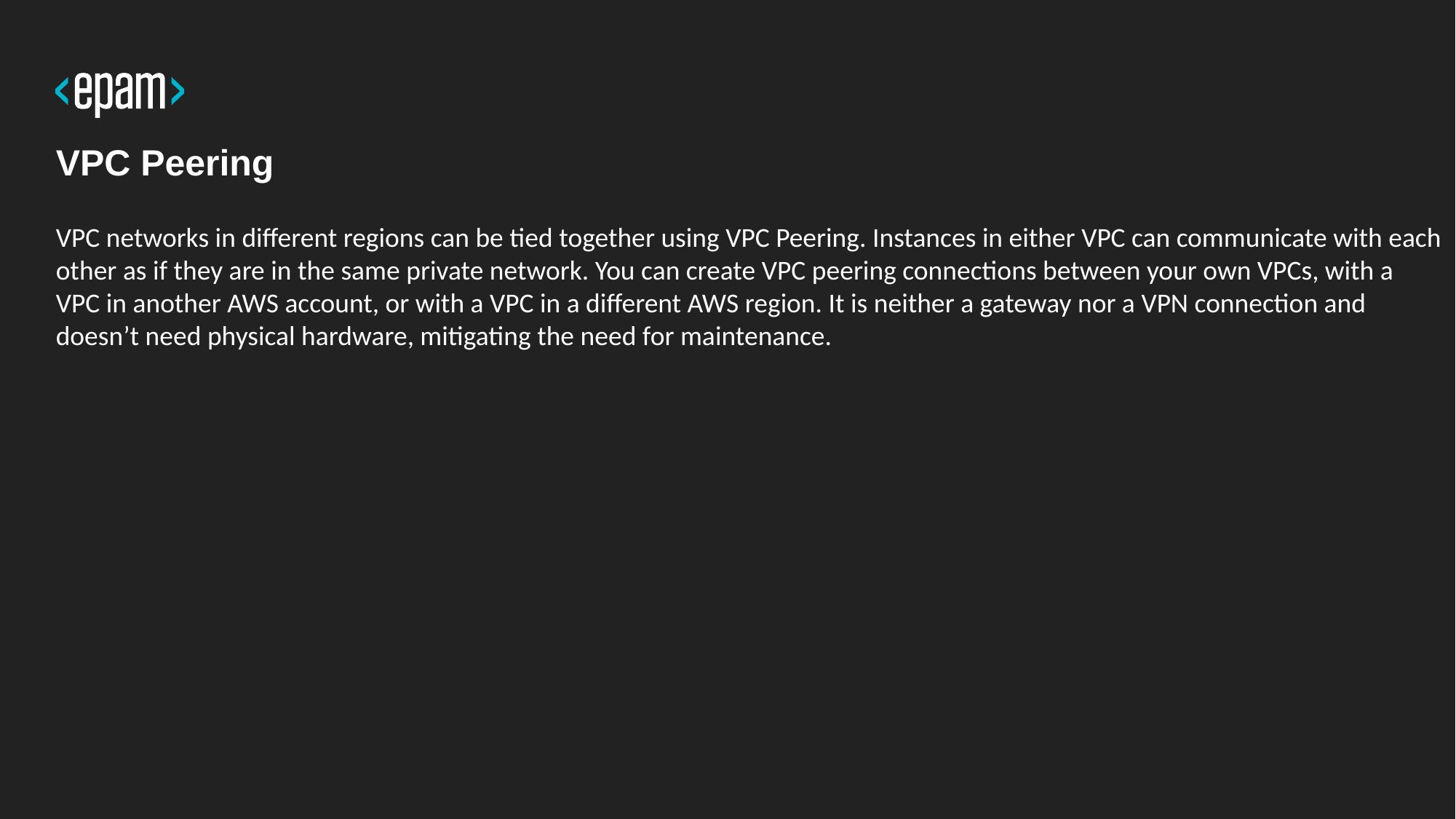

# VPC Peering
VPC networks in different regions can be tied together using VPC Peering. Instances in either VPC can communicate with each other as if they are in the same private network. You can create VPC peering connections between your own VPCs, with a VPC in another AWS account, or with a VPC in a different AWS region. It is neither a gateway nor a VPN connection and doesn’t need physical hardware, mitigating the need for maintenance.